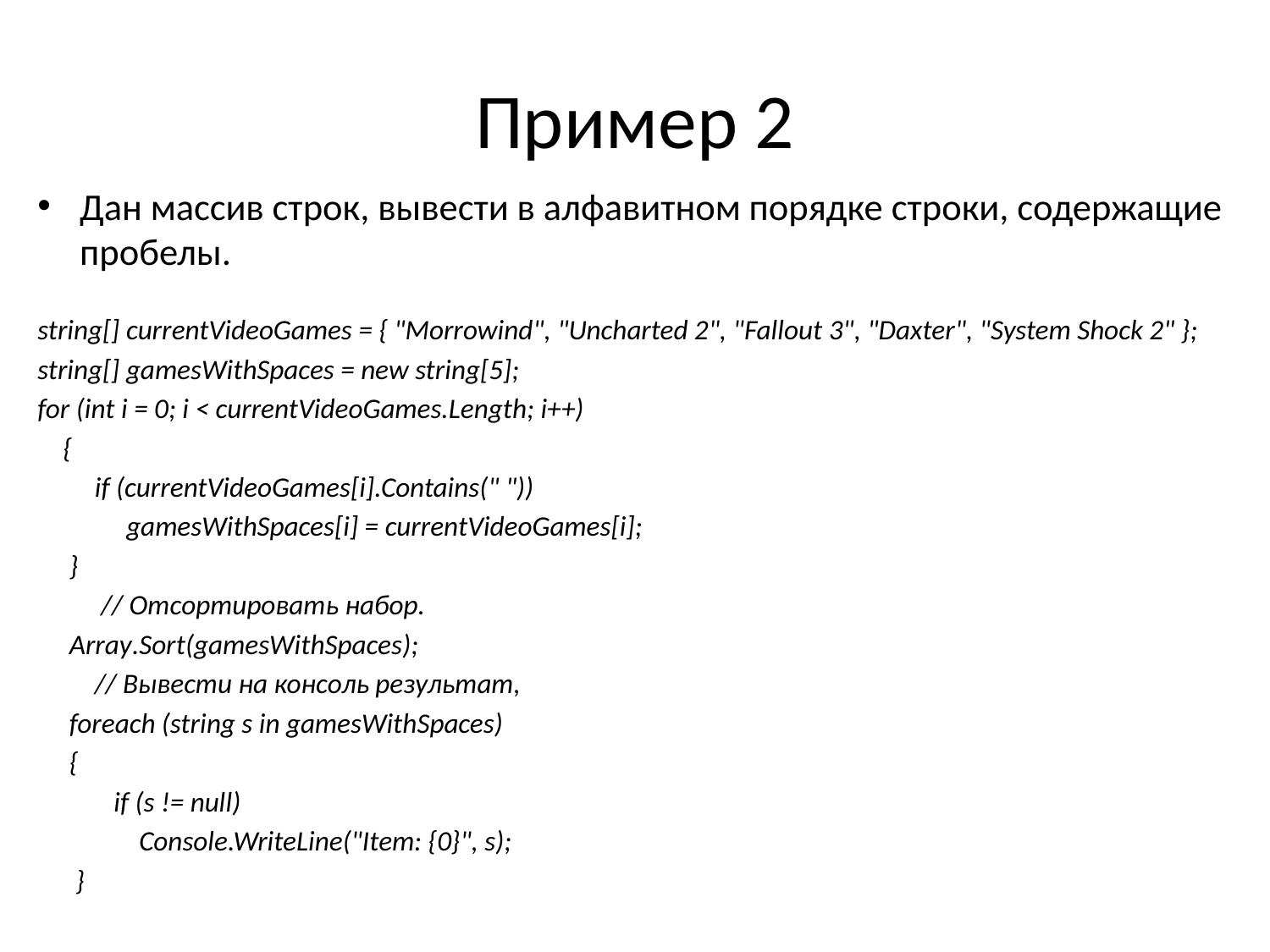

# Пример 2
Дан массив строк, вывести в алфавитном порядке строки, содержащие пробелы.

string[] currentVideoGames = { "Morrowind", "Uncharted 2", "Fallout 3", "Daxter", "System Shock 2" };
string[] gamesWithSpaces = new string[5];
for (int i = 0; i < currentVideoGames.Length; i++)
    {
         if (currentVideoGames[i].Contains(" "))
              gamesWithSpaces[i] = currentVideoGames[i];
     }
          // Отсортировать набор.
     Array.Sort(gamesWithSpaces);
         // Вывести на консоль результат,
     foreach (string s in gamesWithSpaces)
     {
            if (s != null)
                Console.WriteLine("Item: {0}", s);
      }